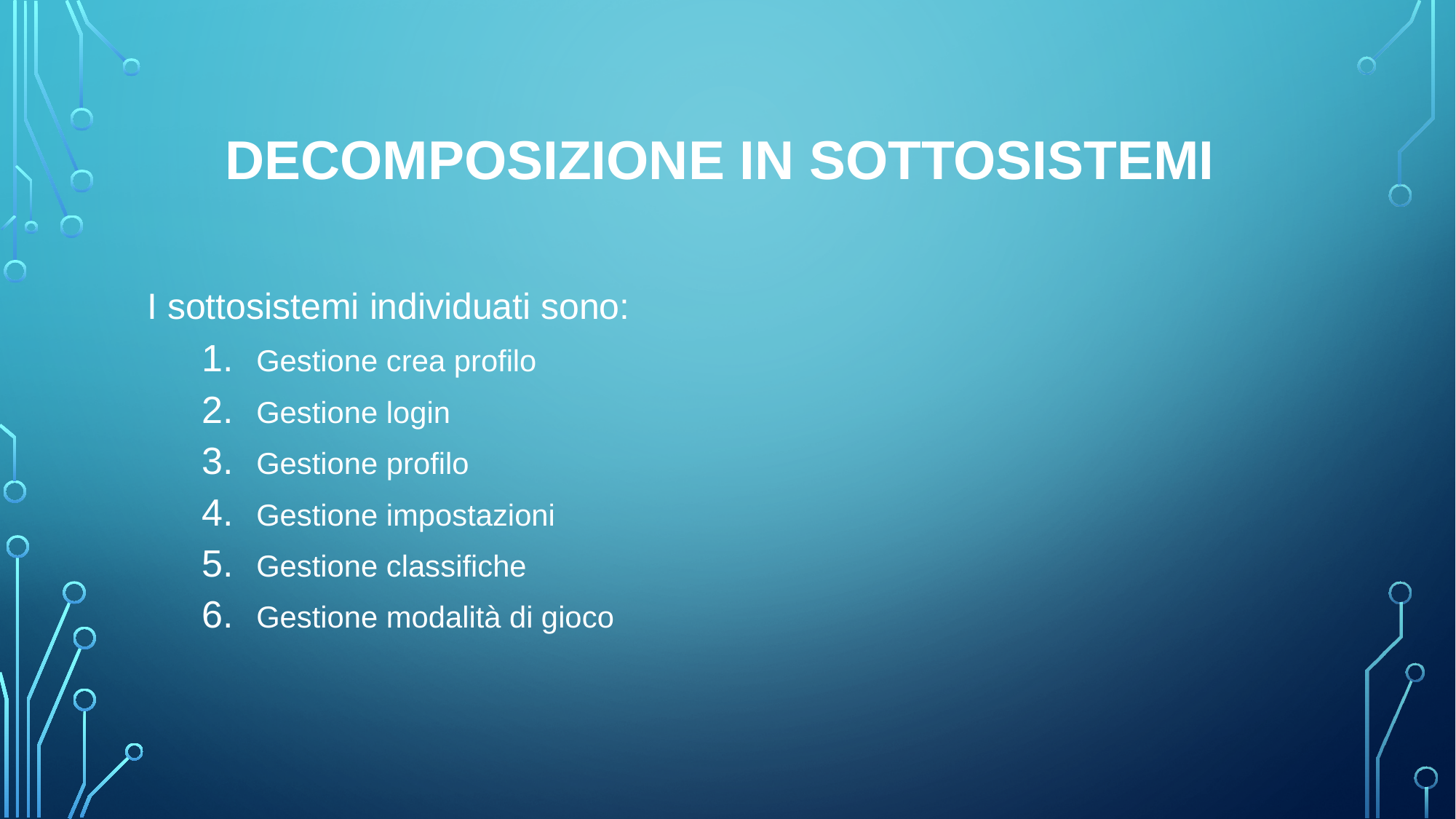

# Decomposizione in sottosistemi
I sottosistemi individuati sono:
Gestione crea profilo
Gestione login
Gestione profilo
Gestione impostazioni
Gestione classifiche
Gestione modalità di gioco